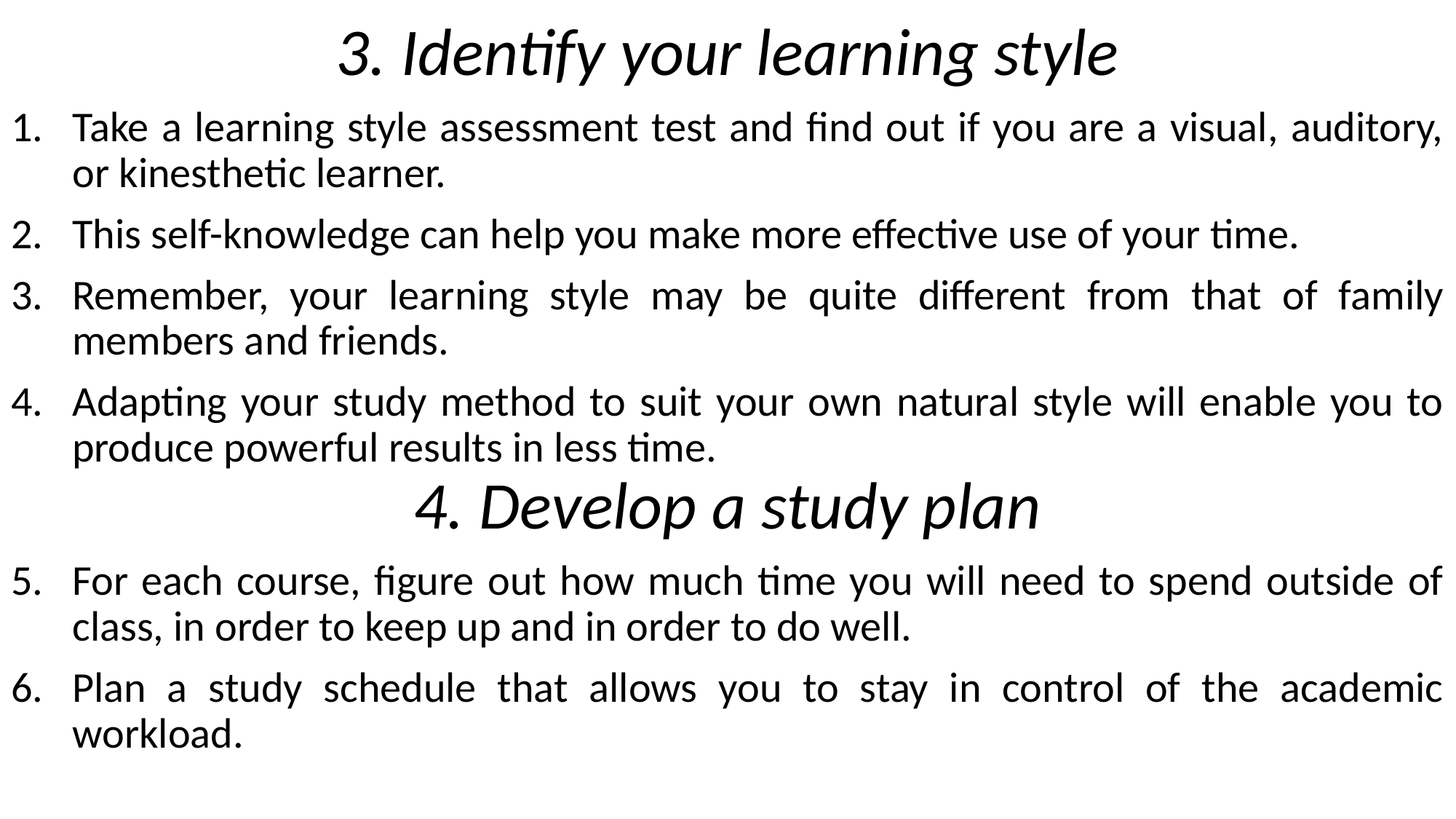

3. Identify your learning style
Take a learning style assessment test and find out if you are a visual, auditory, or kinesthetic learner.
This self-knowledge can help you make more effective use of your time.
Remember, your learning style may be quite different from that of family members and friends.
Adapting your study method to suit your own natural style will enable you to produce powerful results in less time.
4. Develop a study plan
For each course, figure out how much time you will need to spend outside of class, in order to keep up and in order to do well.
Plan a study schedule that allows you to stay in control of the academic workload.